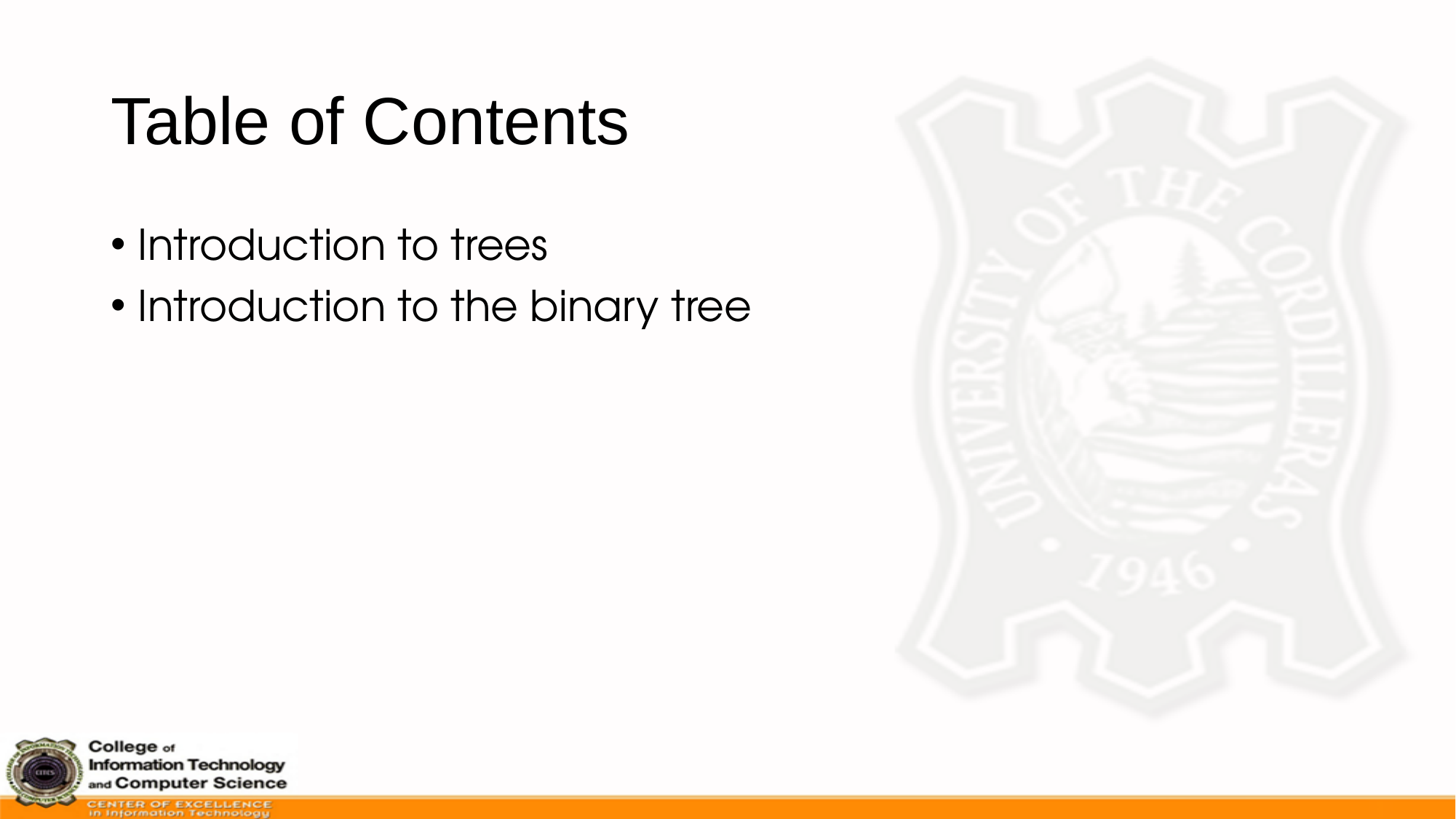

# Table of Contents
Introduction to trees
Introduction to the binary tree